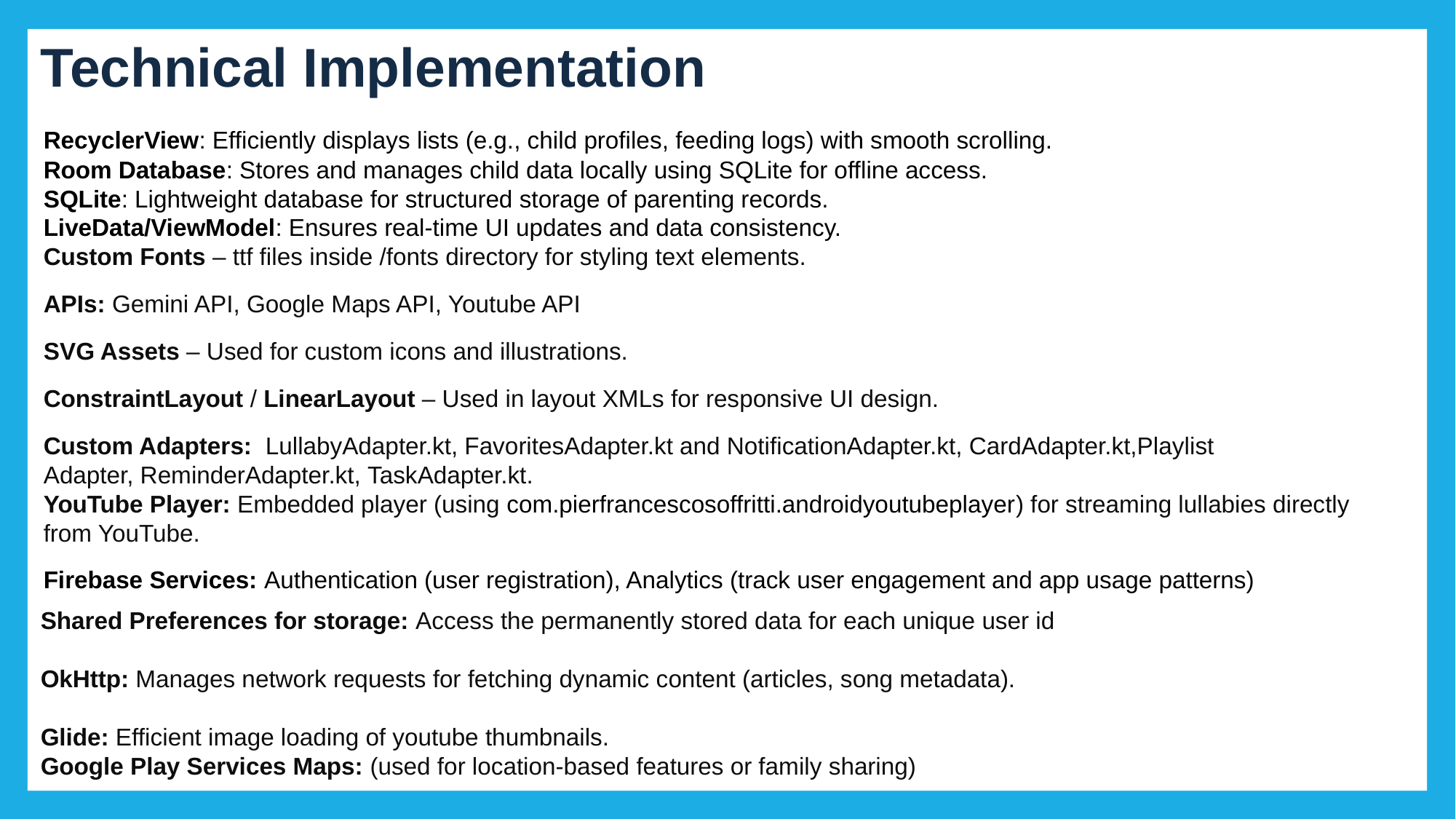

Technical Implementation
RecyclerView: Efficiently displays lists (e.g., child profiles, feeding logs) with smooth scrolling.
Room Database: Stores and manages child data locally using SQLite for offline access.
SQLite: Lightweight database for structured storage of parenting records.
LiveData/ViewModel: Ensures real-time UI updates and data consistency.
Custom Fonts – ttf files inside /fonts directory for styling text elements.
APIs: Gemini API, Google Maps API, Youtube API
SVG Assets – Used for custom icons and illustrations.
ConstraintLayout / LinearLayout – Used in layout XMLs for responsive UI design.
Custom Adapters:  LullabyAdapter.kt, FavoritesAdapter.kt and NotificationAdapter.kt, CardAdapter.kt,Playlist Adapter, ReminderAdapter.kt, TaskAdapter.kt.
YouTube Player: Embedded player (using com.pierfrancescosoffritti.androidyoutubeplayer) for streaming lullabies directly from YouTube.
Firebase Services: Authentication (user registration), Analytics (track user engagement and app usage patterns)

Shared Preferences for storage: Access the permanently stored data for each unique user id

OkHttp: Manages network requests for fetching dynamic content (articles, song metadata).

Glide: Efficient image loading of youtube thumbnails.
Google Play Services Maps: (used for location-based features or family sharing)